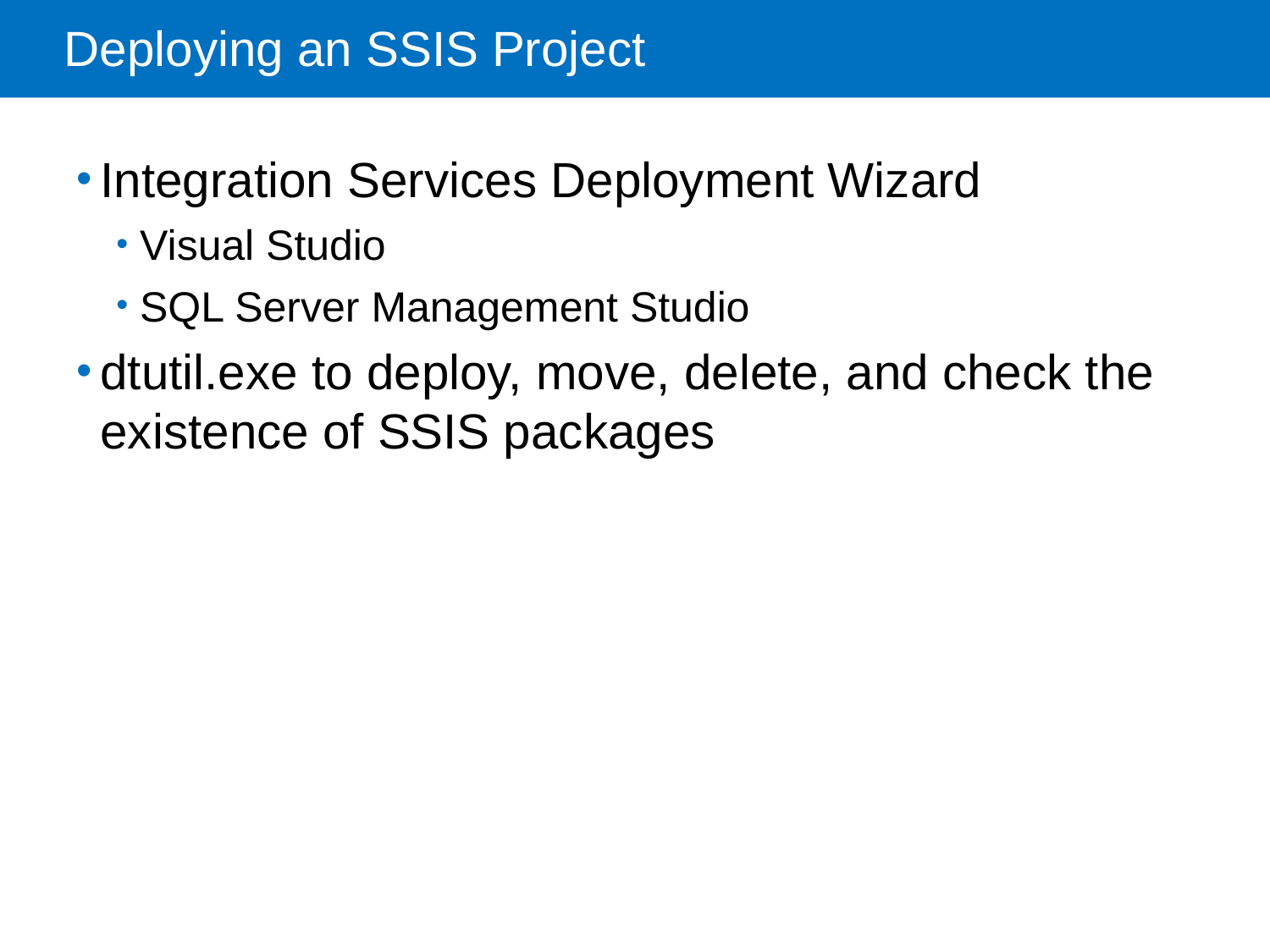

# Deploying an SSIS Project
Integration Services Deployment Wizard
Visual Studio
SQL Server Management Studio
dtutil.exe to deploy, move, delete, and check the existence of SSIS packages